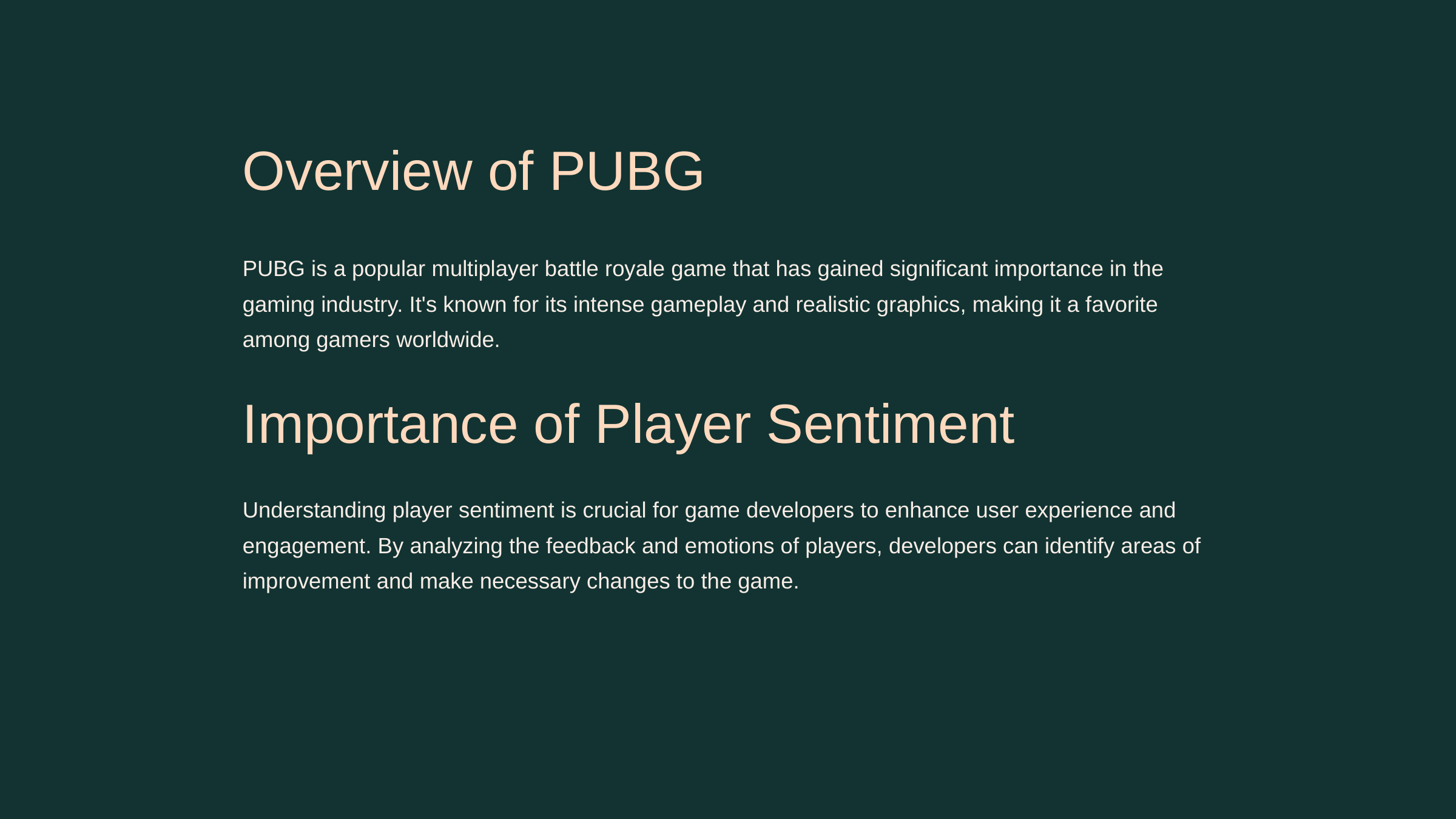

Overview of PUBG
PUBG is a popular multiplayer battle royale game that has gained significant importance in the gaming industry. It's known for its intense gameplay and realistic graphics, making it a favorite among gamers worldwide.
Importance of Player Sentiment
Understanding player sentiment is crucial for game developers to enhance user experience and engagement. By analyzing the feedback and emotions of players, developers can identify areas of improvement and make necessary changes to the game.